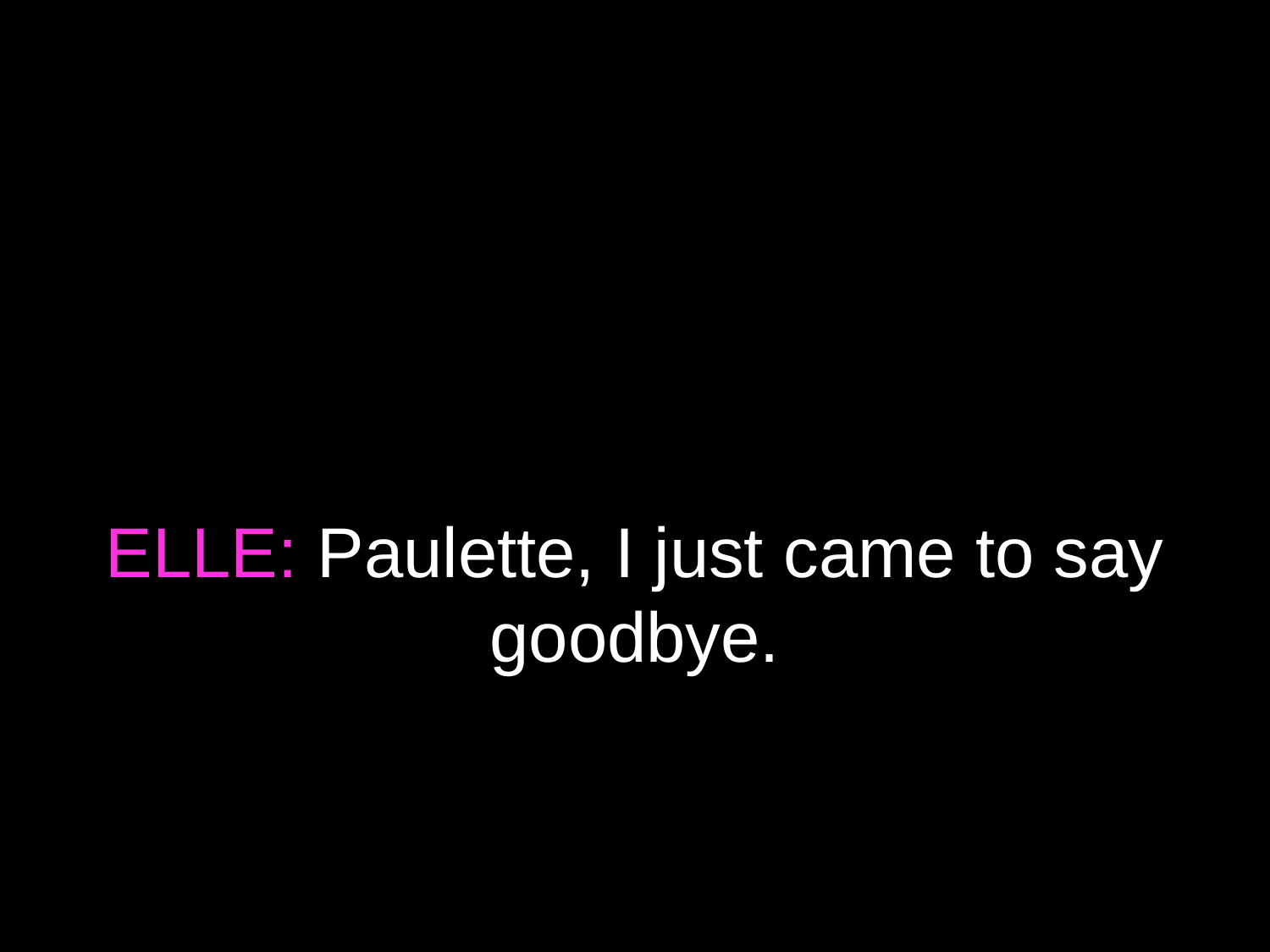

# ELLE: Paulette, I just came to say goodbye.